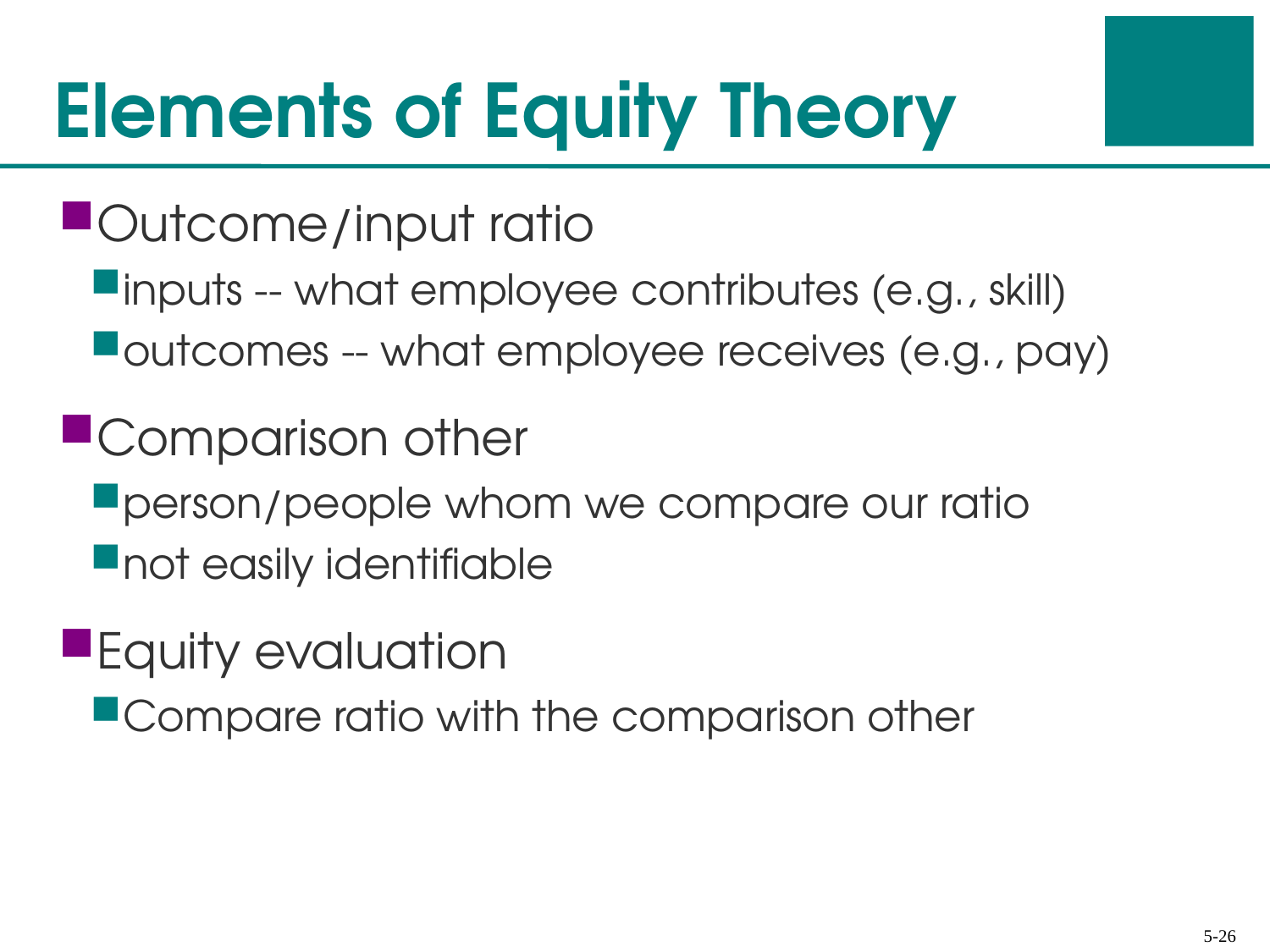

# Elements of Equity Theory
Outcome/input ratio
inputs -- what employee contributes (e.g., skill)
outcomes -- what employee receives (e.g., pay)
Comparison other
person/people whom we compare our ratio
not easily identifiable
Equity evaluation
Compare ratio with the comparison other